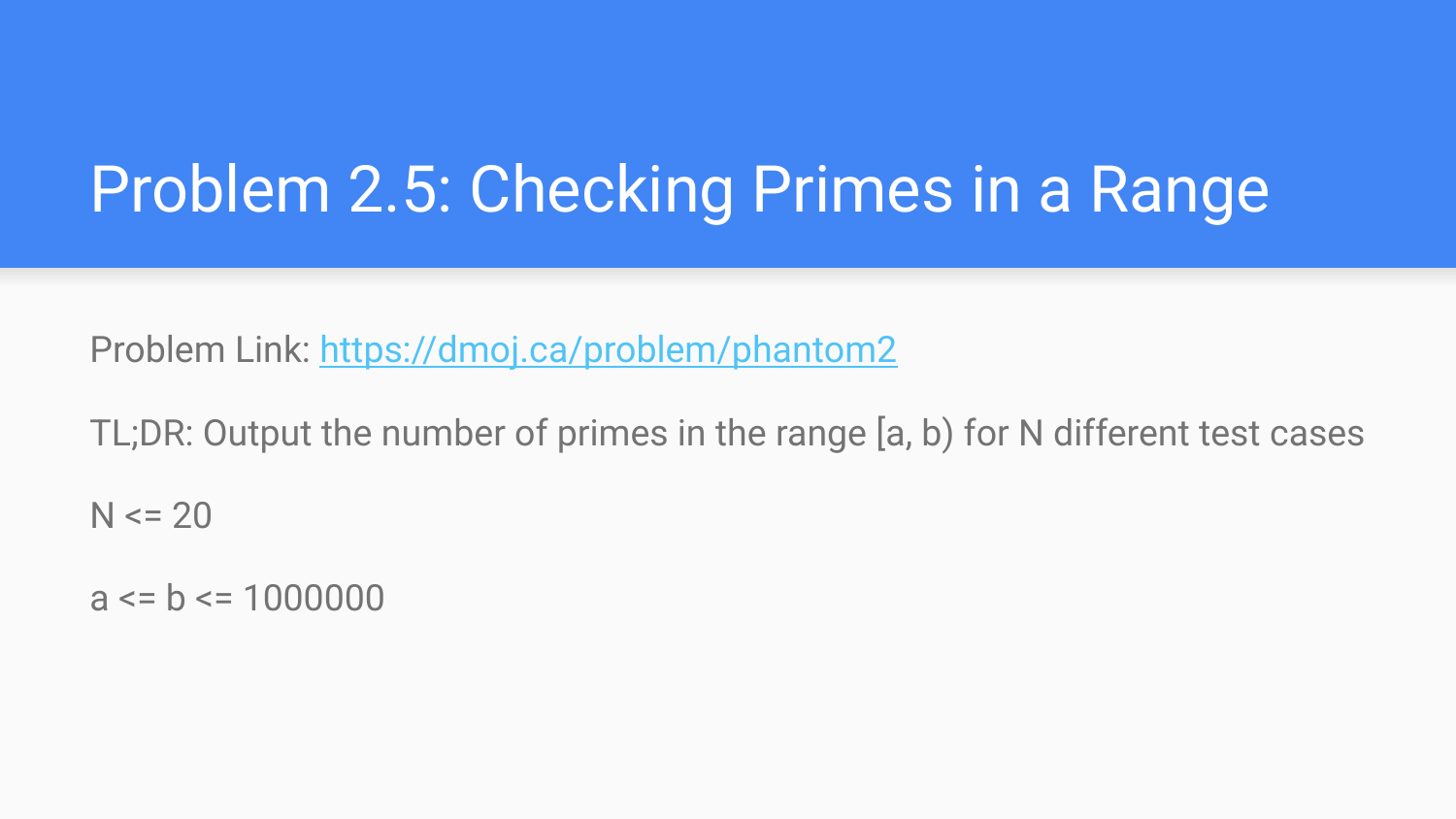

# Problem 2.5: Checking Primes in a Range
Problem Link: https://dmoj.ca/problem/phantom2
TL;DR: Output the number of primes in the range [a, b) for N different test cases
N <= 20
a <= b <= 1000000